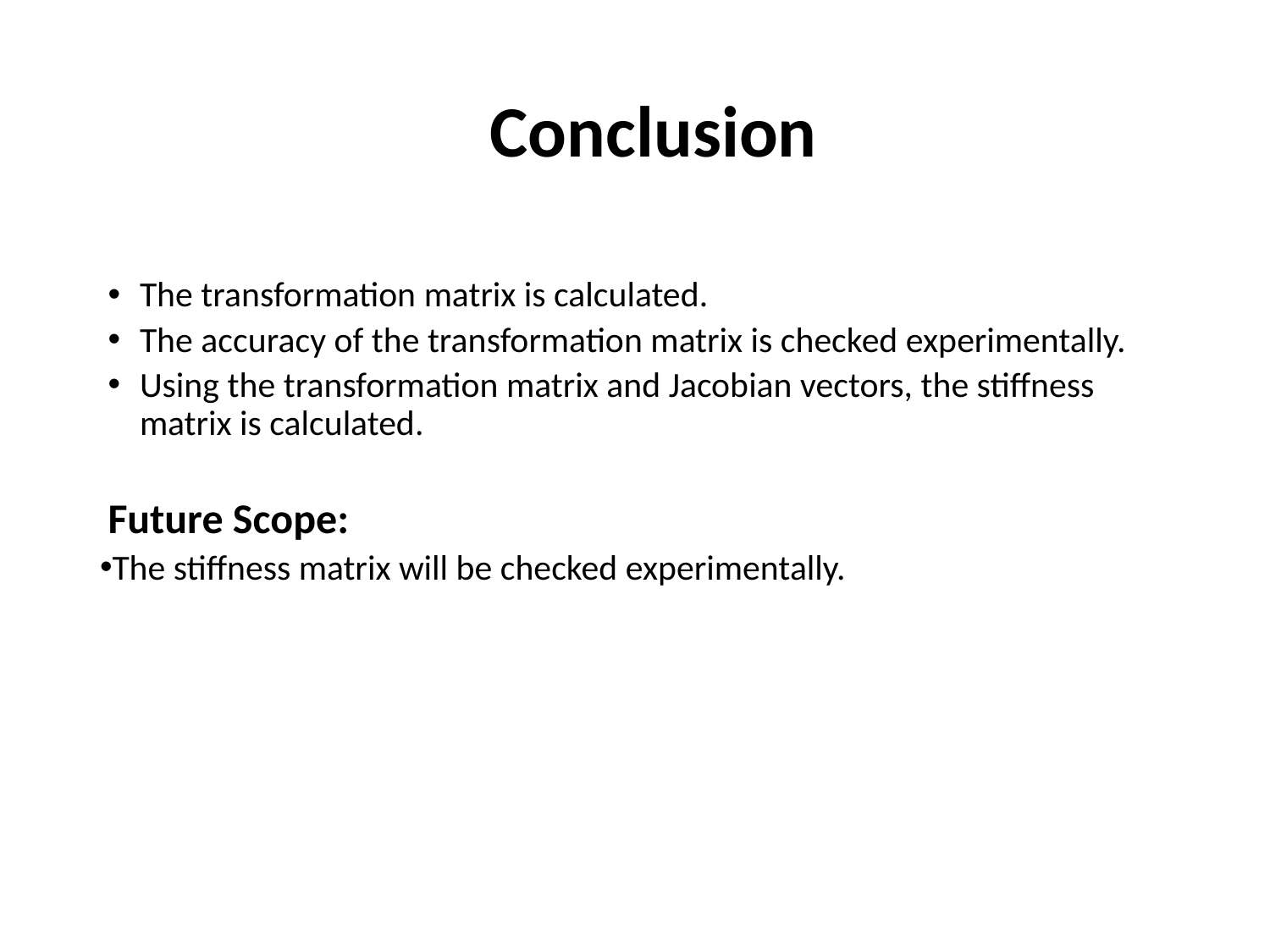

# Conclusion
The transformation matrix is calculated.
The accuracy of the transformation matrix is checked experimentally.
Using the transformation matrix and Jacobian vectors, the stiffness matrix is calculated.

Future Scope:
The stiffness matrix will be checked experimentally.